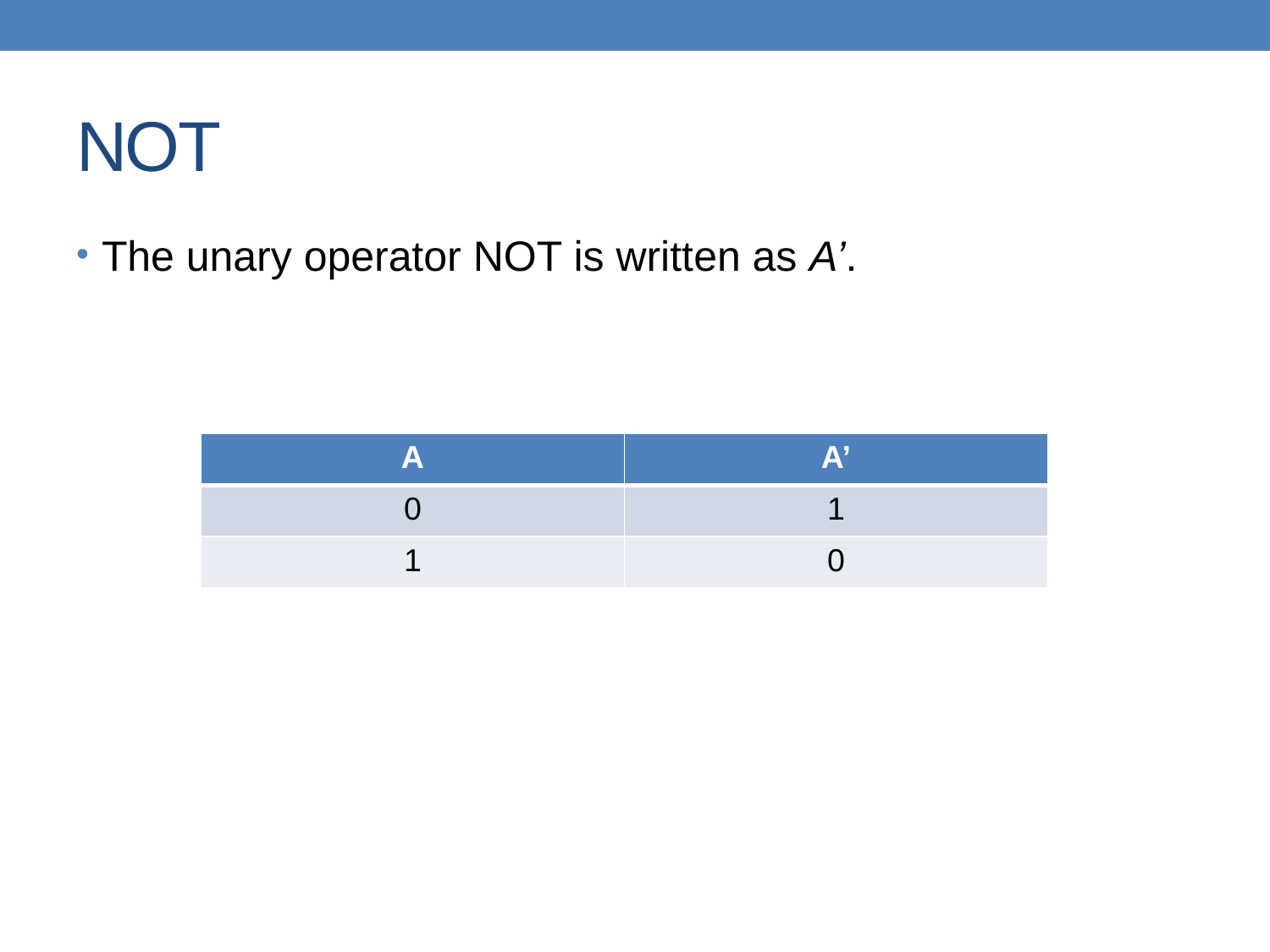

# NOT
The unary operator NOT is written as A’.
| A | A’ |
| --- | --- |
| 0 | 1 |
| 1 | 0 |